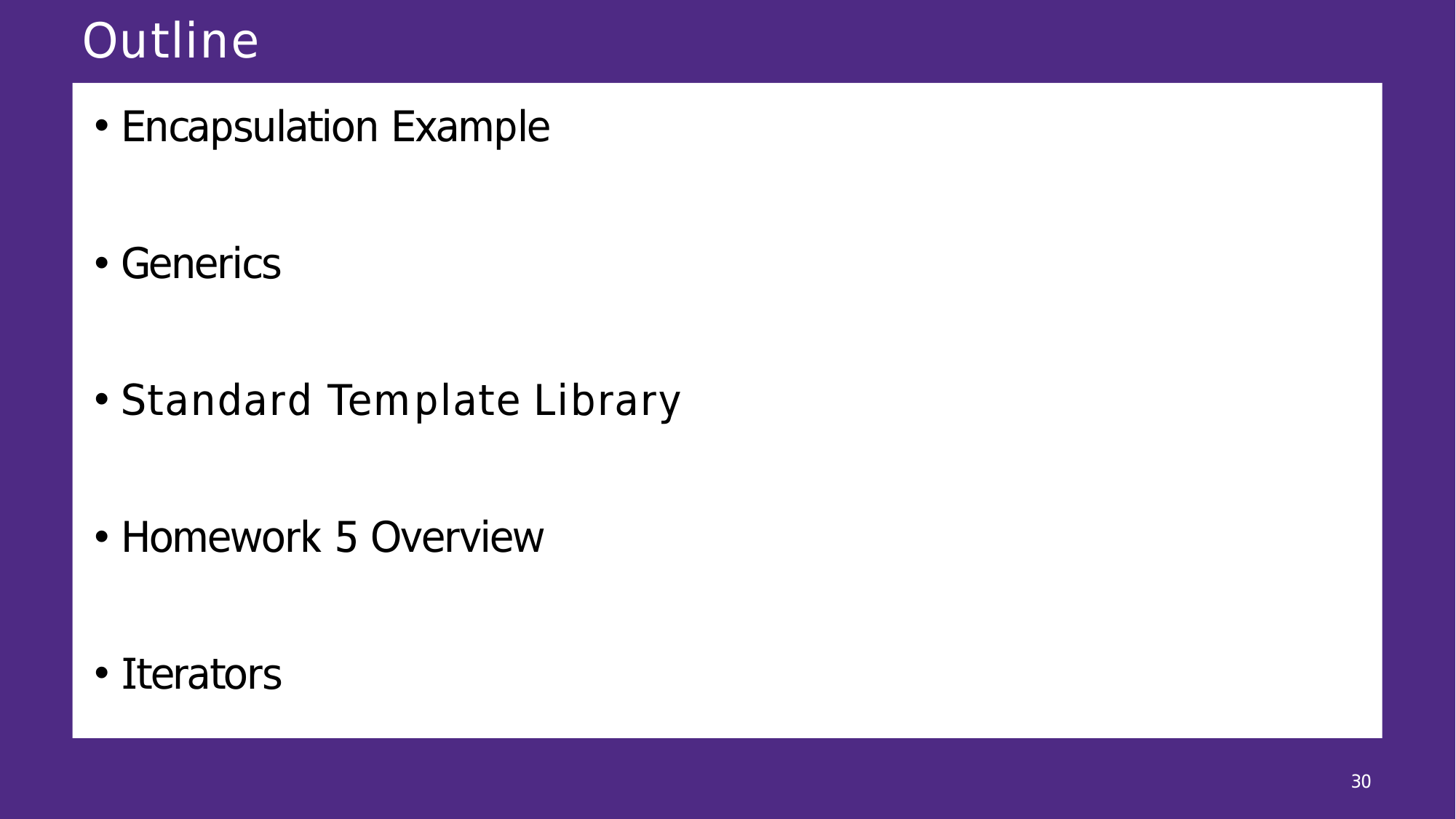

# Outline
Encapsulation Example

Generics

Standard Template Library

Homework 5 Overview

Iterators
30